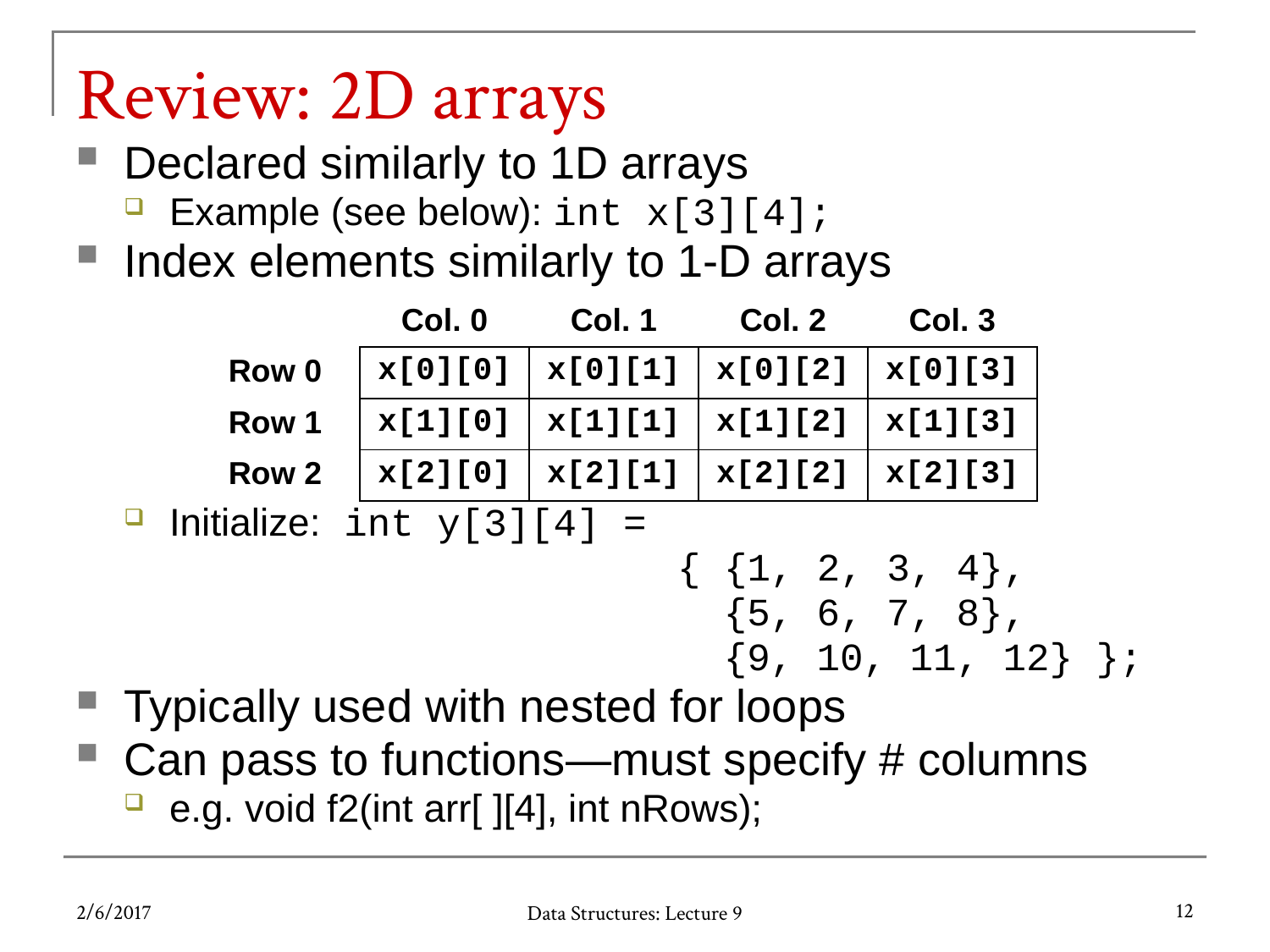

# Review: 2D arrays
Declared similarly to 1D arrays
Example (see below): int x[3][4];
Index elements similarly to 1-D arrays

Initialize: int y[3][4] =
					{ {1, 2, 3, 4},
					  {5, 6, 7, 8},
					  {9, 10, 11, 12} };
Typically used with nested for loops
Can pass to functions—must specify # columns
e.g. void f2(int arr[ ][4], int nRows);

|  | Col. 0 | Col. 1 | Col. 2 | Col. 3 |
| --- | --- | --- | --- | --- |
| Row 0 | x[0][0] | x[0][1] | x[0][2] | x[0][3] |
| Row 1 | x[1][0] | x[1][1] | x[1][2] | x[1][3] |
| Row 2 | x[2][0] | x[2][1] | x[2][2] | x[2][3] |
2/6/2017
12
Data Structures: Lecture 9